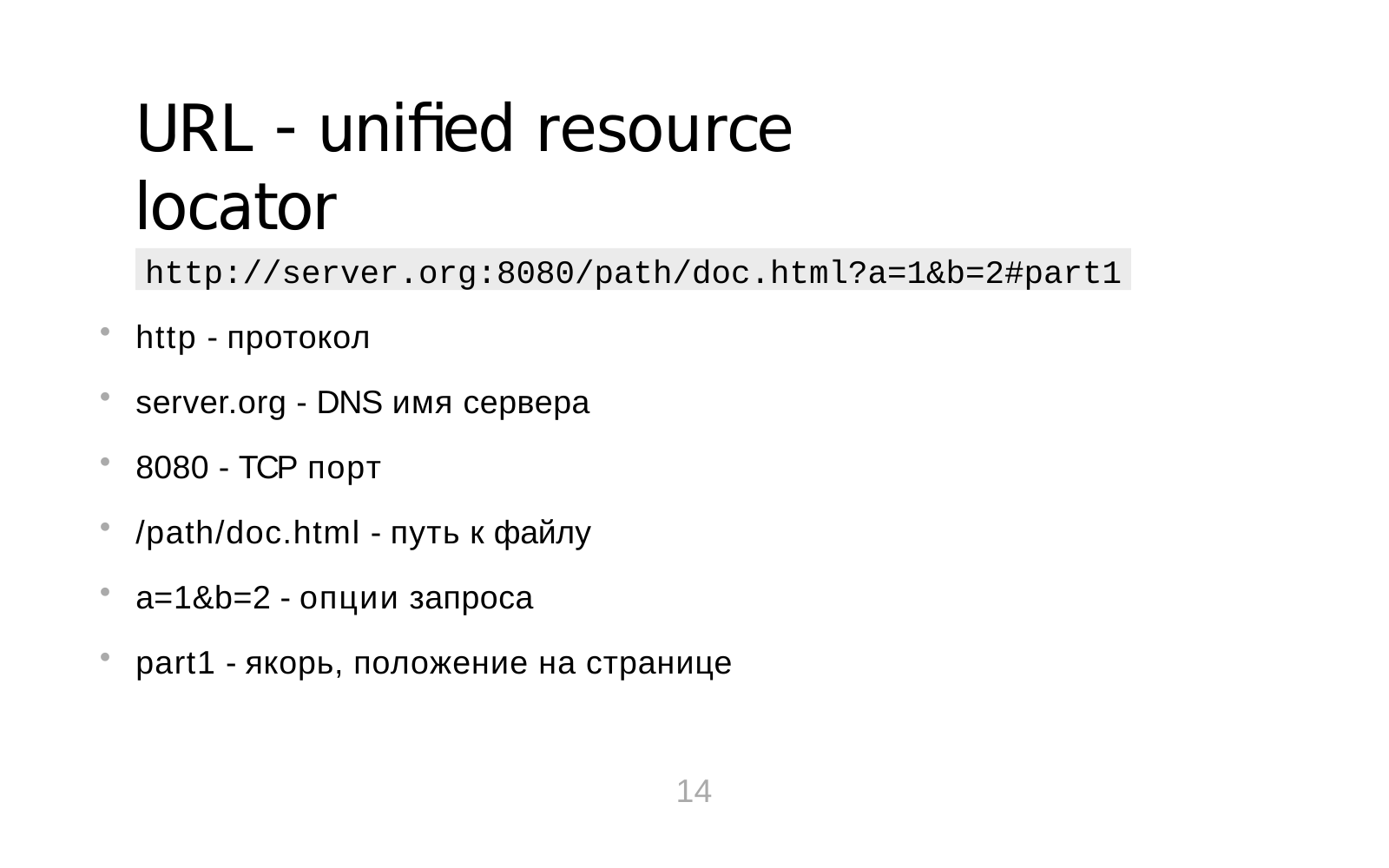

# URL - unified resource locator
http://server.org:8080/path/doc.html?a=1&b=2#part1
http - протокол
server.org - DNS имя сервера
8080 - TCP порт
/path/doc.html - путь к файлу
a=1&b=2 - опции запроса
part1 - якорь, положение на странице
14